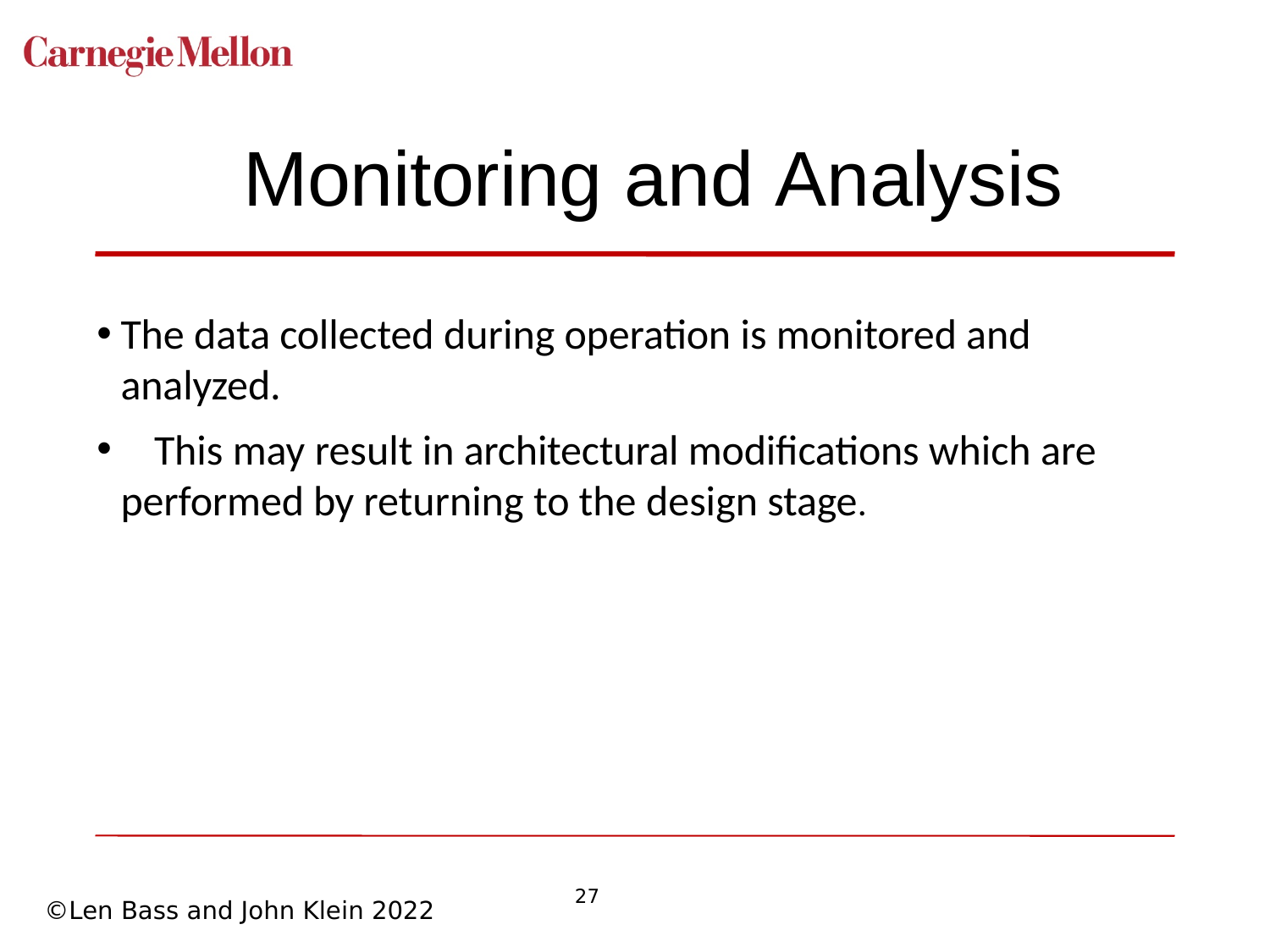

# Monitoring and Analysis
The data collected during operation is monitored and analyzed.
	This may result in architectural modifications which are performed by returning to the design stage.
27